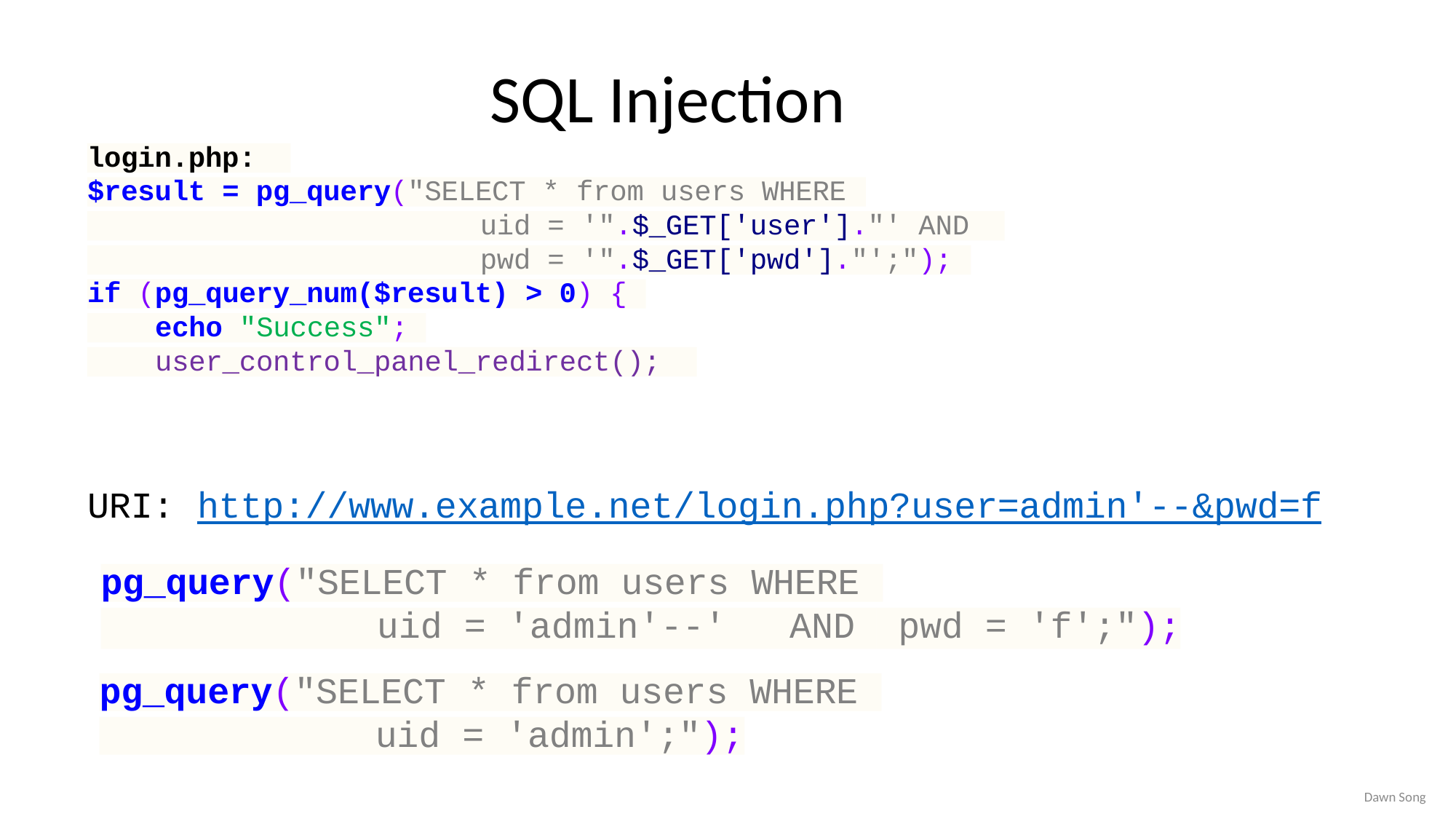

# SQL Injection
login.php:
$result = pg_query("SELECT * from users WHERE
uid = '".$_GET['user']."' AND
pwd = '".$_GET['pwd']."';");
if (pg_query_num($result) > 0) {
echo "Success";
user_control_panel_redirect();
URI: http://www.example.net/login.php?user=admin'--&pwd=f
pg_query("SELECT * from users WHERE
uid = 'admin'--'	AND
pwd = 'f';");

pg_query("SELECT * from users WHERE
uid = 'admin';");
Dawn Song